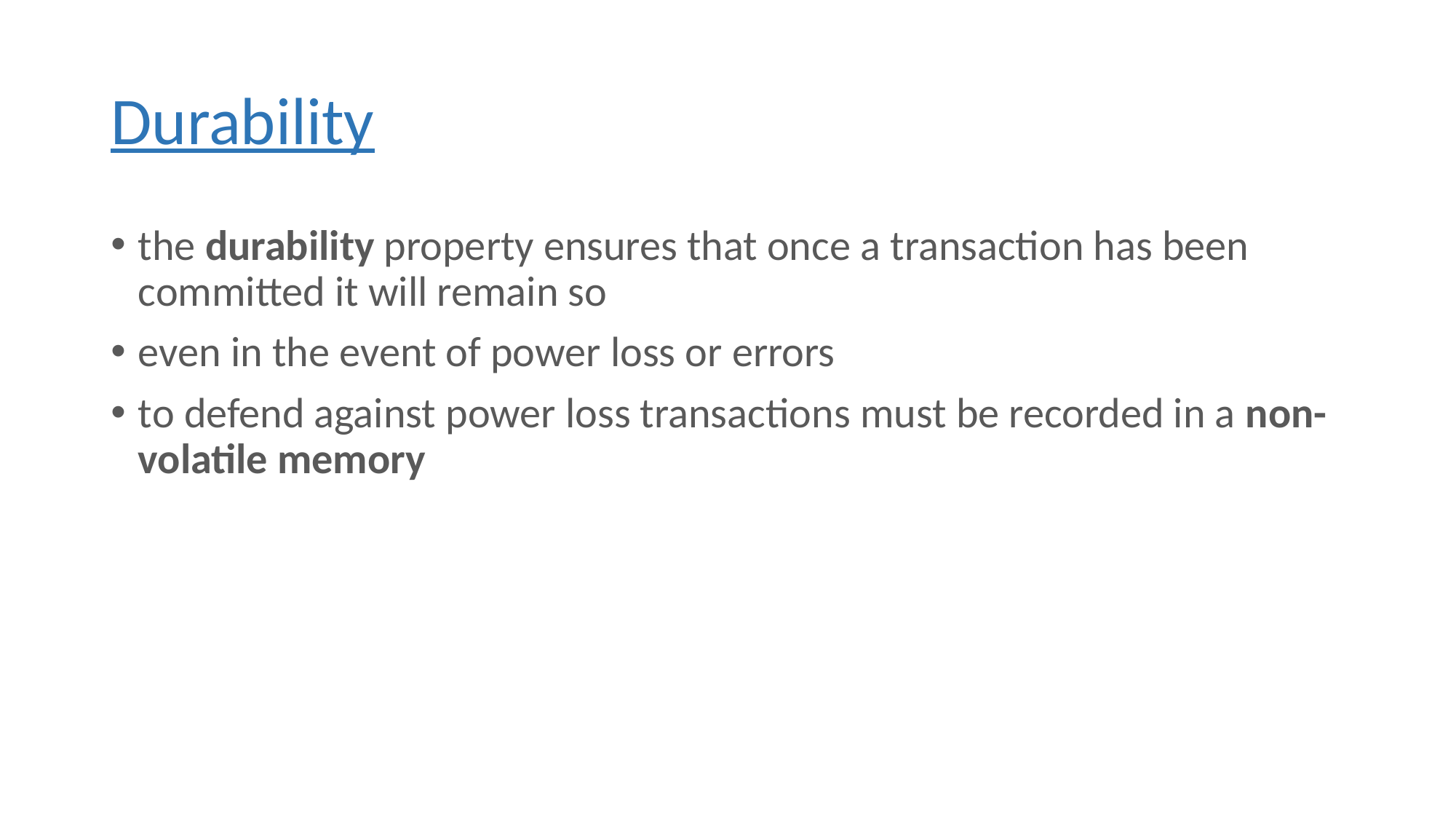

# Durability
the durability property ensures that once a transaction has been committed it will remain so
even in the event of power loss or errors
to defend against power loss transactions must be recorded in a non-volatile memory